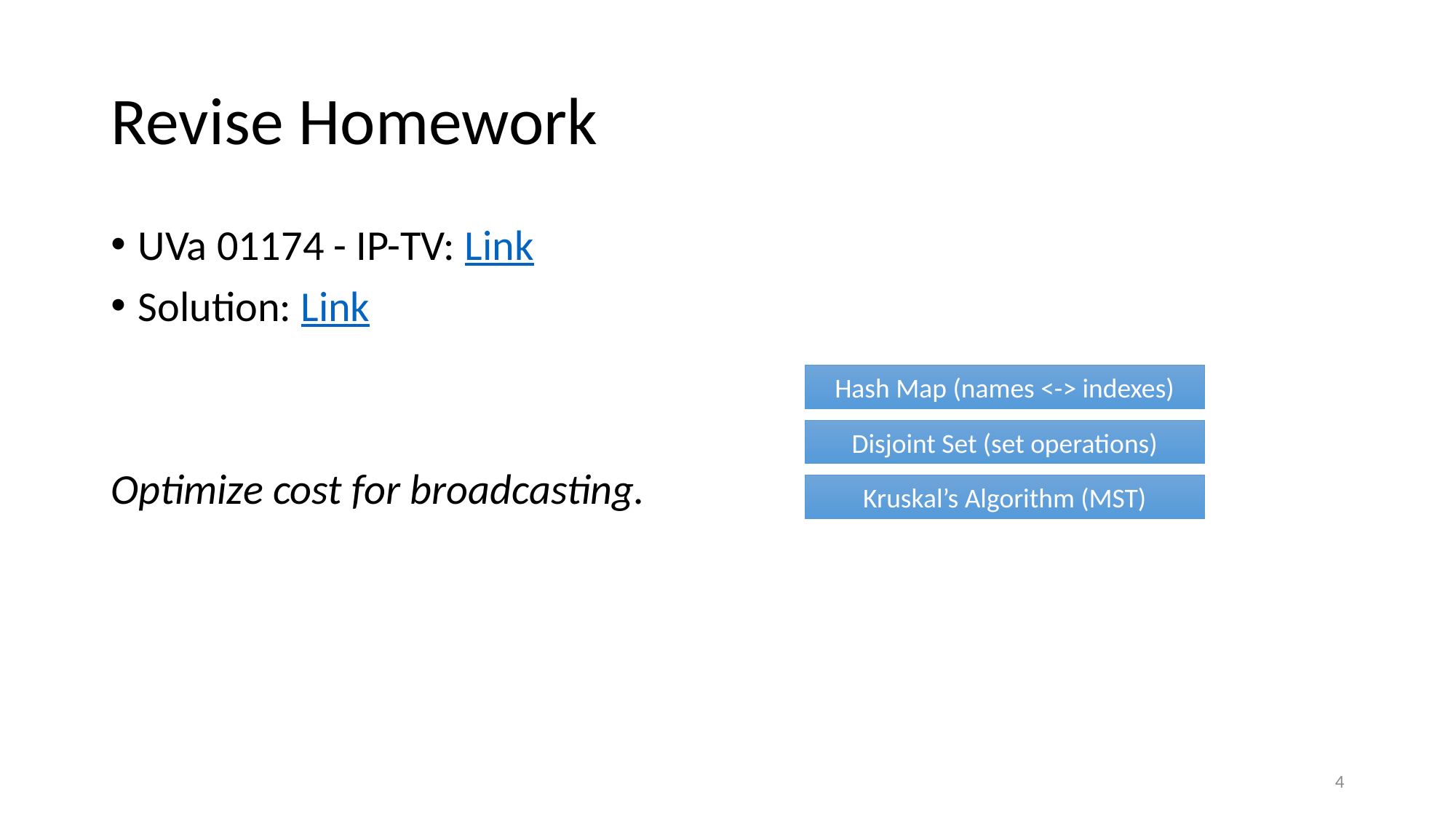

# Revise Homework
UVa 01174 - IP-TV: Link
Solution: Link

Optimize cost for broadcasting.

Hash Map (names <-> indexes)
Disjoint Set (set operations)
Kruskal’s Algorithm (MST)
4